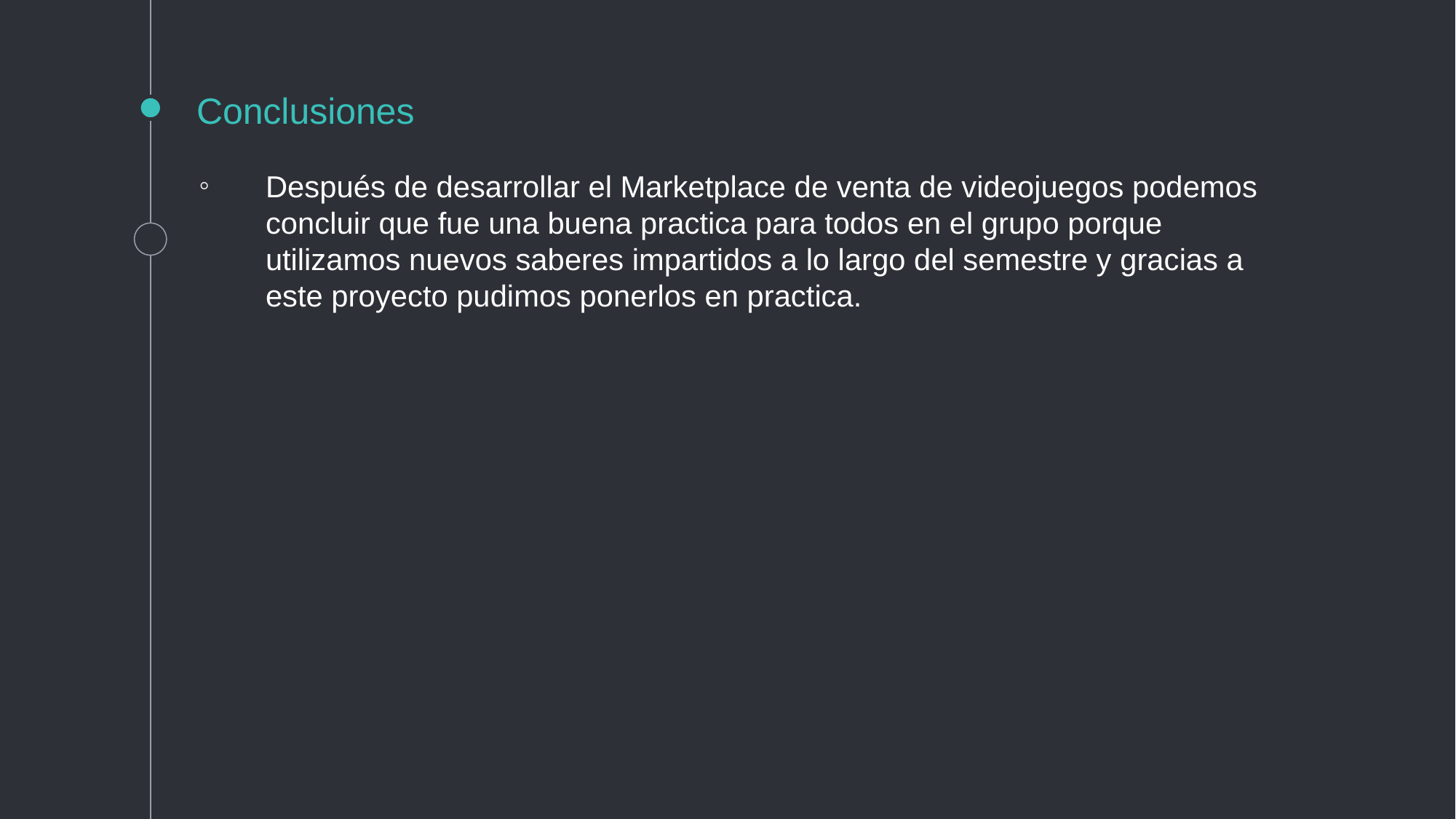

# Conclusiones
Después de desarrollar el Marketplace de venta de videojuegos podemos concluir que fue una buena practica para todos en el grupo porque utilizamos nuevos saberes impartidos a lo largo del semestre y gracias a este proyecto pudimos ponerlos en practica.